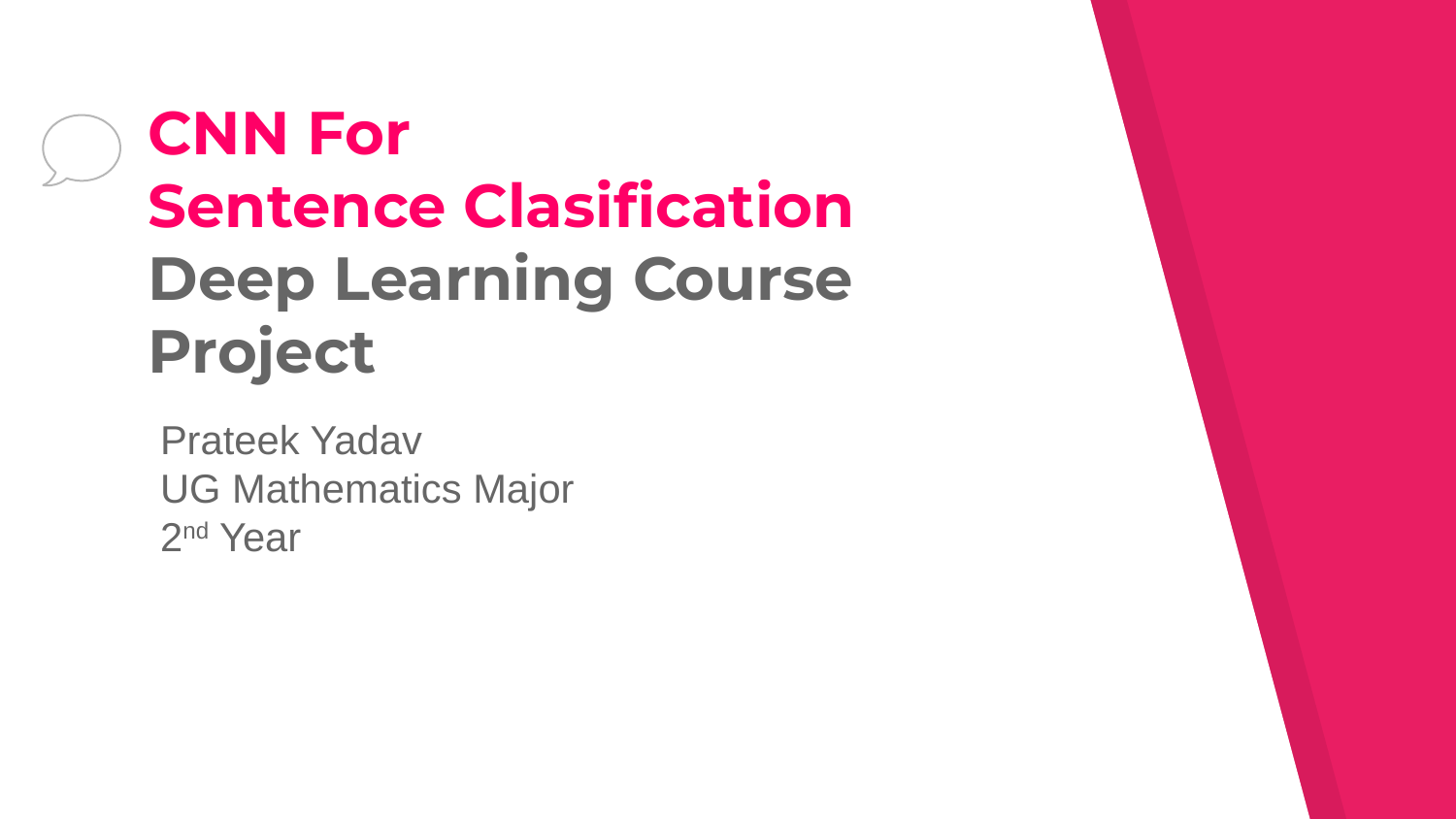

CNN For
Sentence Clasification
Deep Learning Course Project
Prateek Yadav
UG Mathematics Major
2nd Year